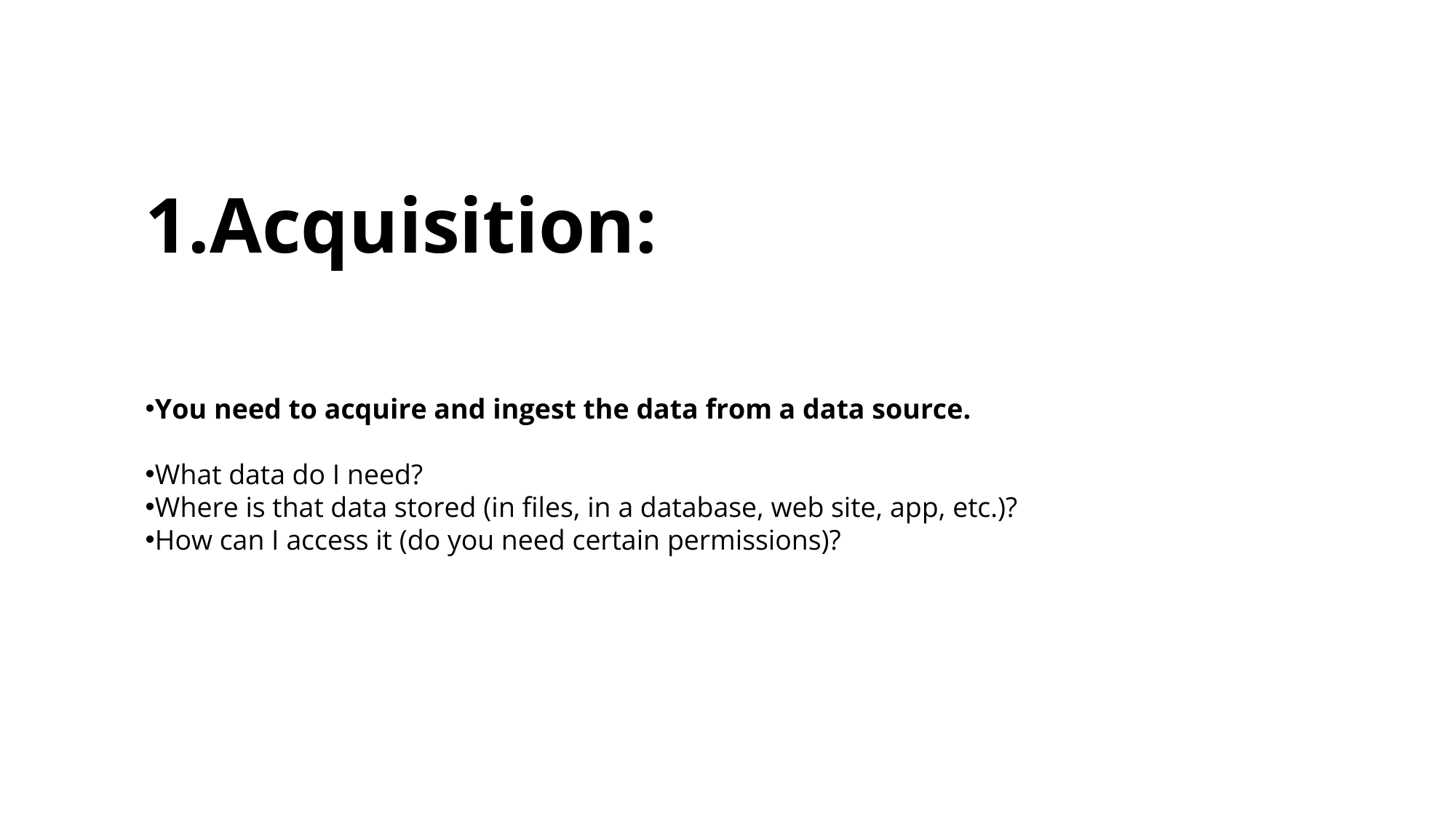

1.Acquisition:

You need to acquire and ingest the data from a data source.

What data do I need?
Where is that data stored (in files, in a database, web site, app, etc.)?
How can I access it (do you need certain permissions)?